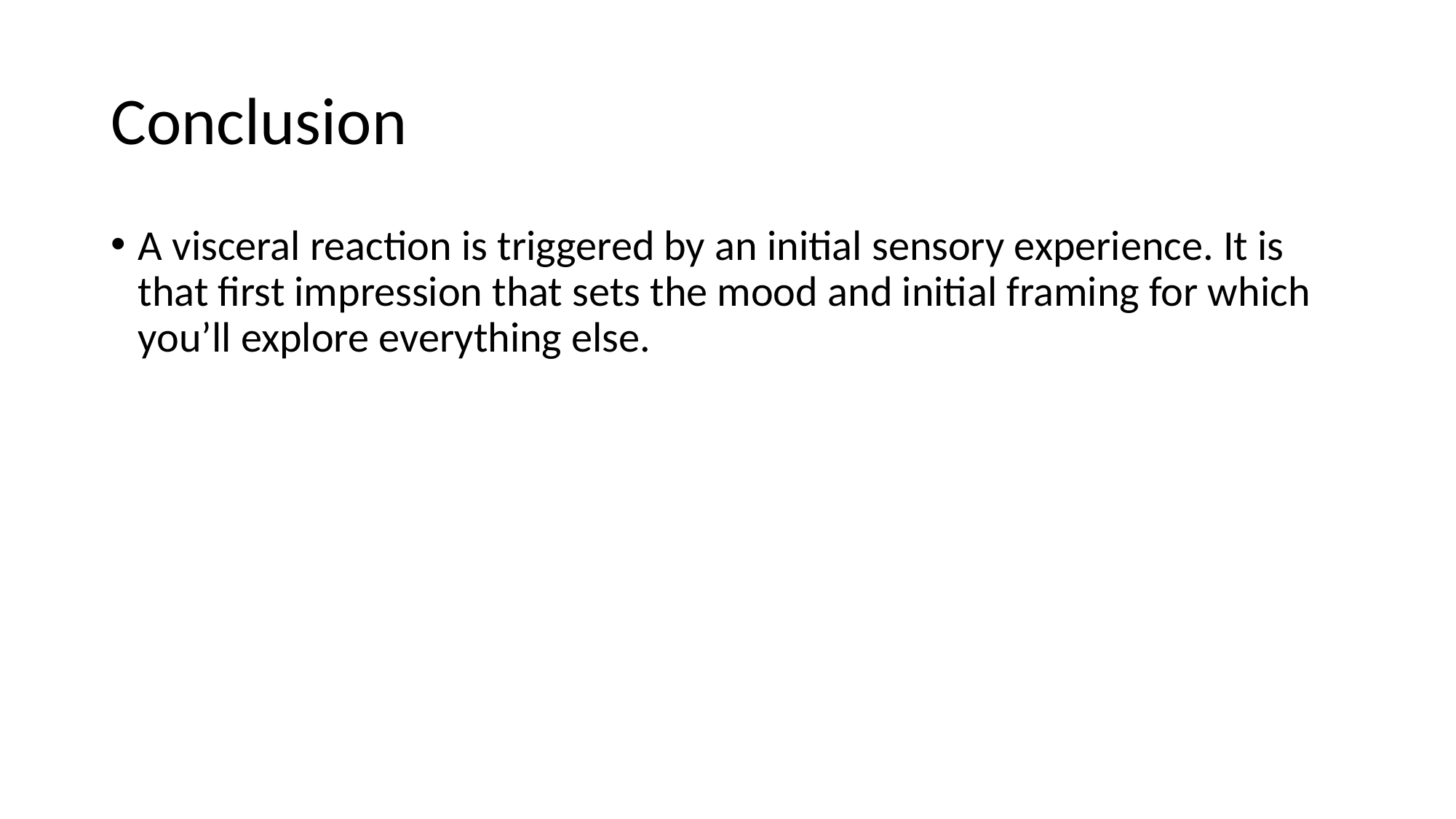

# Conclusion
A visceral reaction is triggered by an initial sensory experience. It is that first impression that sets the mood and initial framing for which you’ll explore everything else.